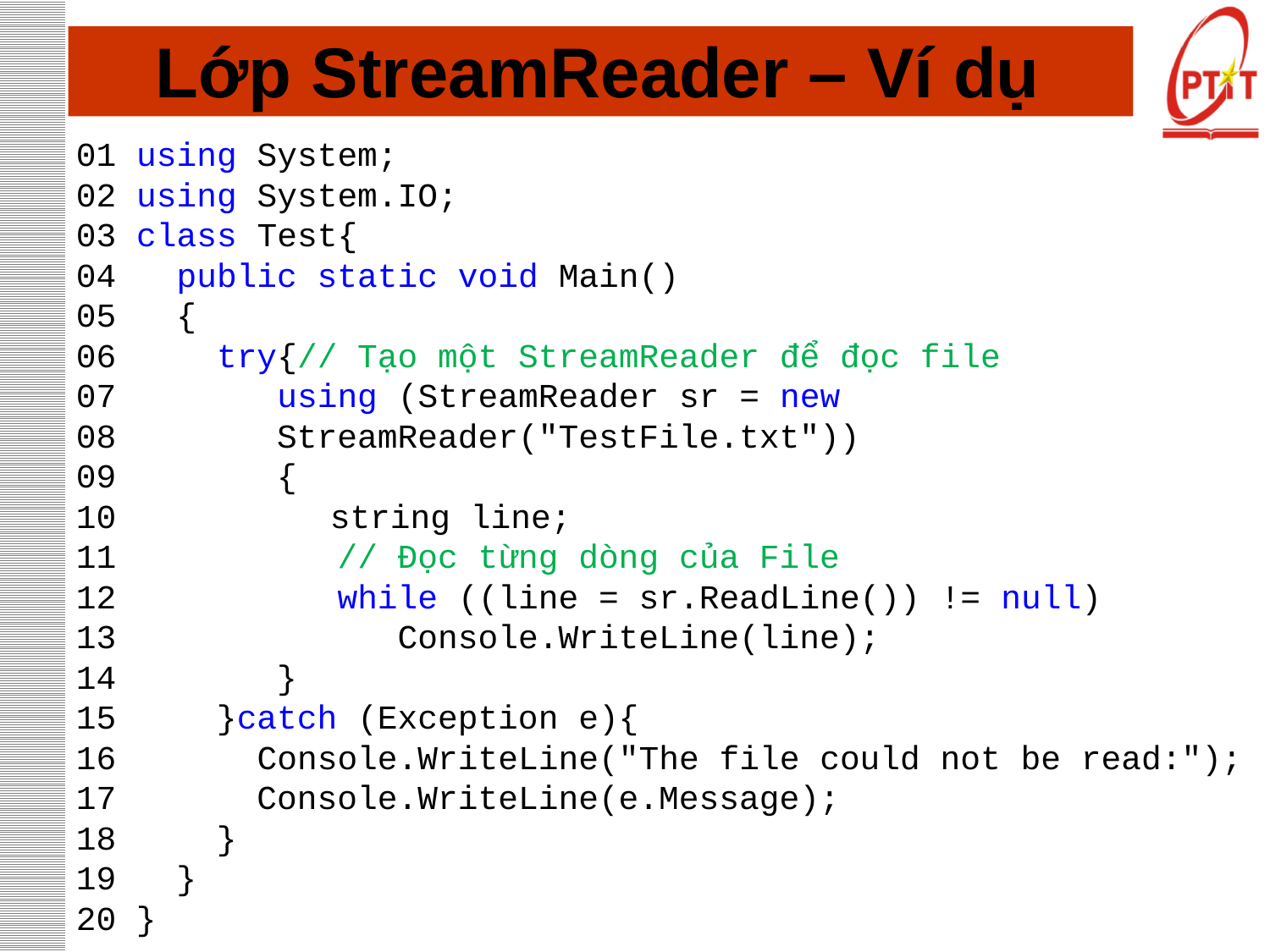

# Lớp StreamReader – Ví dụ
01 using System;
02 using System.IO;
03 class Test{
04   public static void Main()
05   {
06     try{// Tạo một StreamReader để đọc file
07        using (StreamReader sr = new
08        StreamReader("TestFile.txt"))
09        {
10      	string line;
11           // Đọc từng dòng của File
12           while ((line = sr.ReadLine()) != null)
13              Console.WriteLine(line);
14        }
15     }catch (Exception e){
16       Console.WriteLine("The file could not be read:");
17       Console.WriteLine(e.Message);
18     }
19   }
20 }